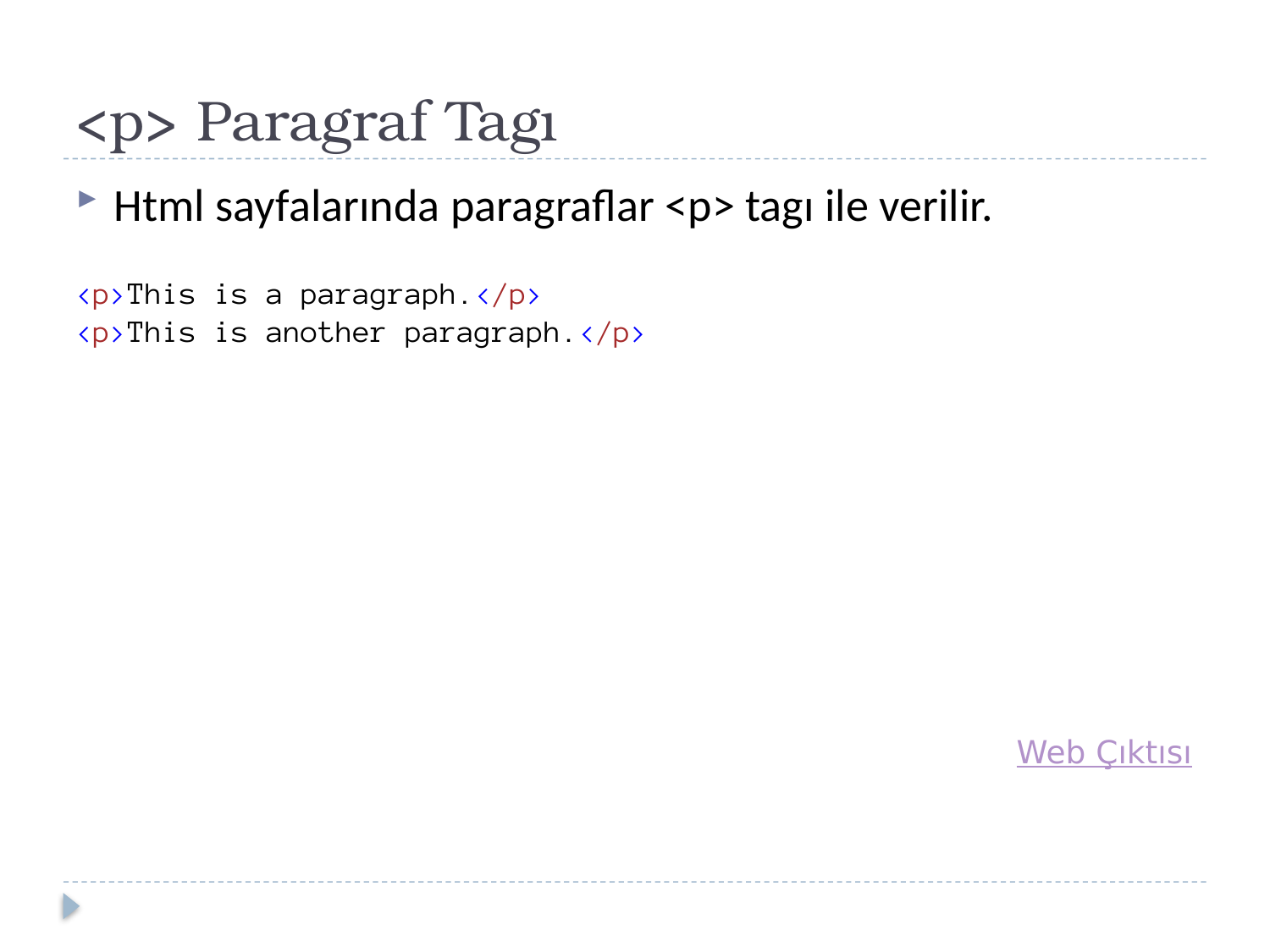

# <p> Paragraf Tagı
Html sayfalarında paragraflar <p> tagı ile verilir.
<p>This is a paragraph.</p>
<p>This is another paragraph.</p>
Web Çıktısı